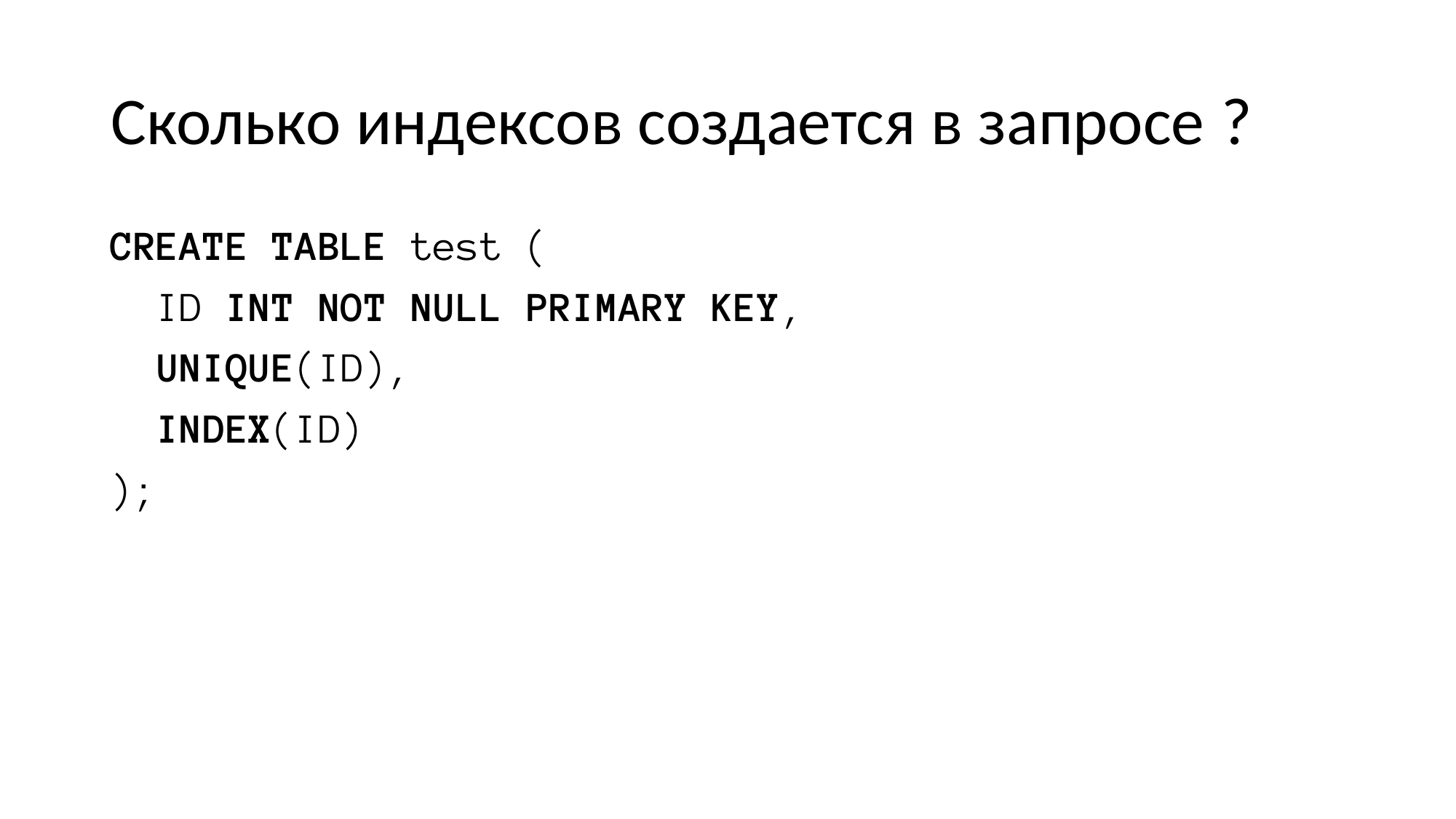

# Сколько индексов создается в запросе ?
CREATE TABLE test (
  ID INT NOT NULL PRIMARY KEY,
  UNIQUE(ID),
  INDEX(ID)
);